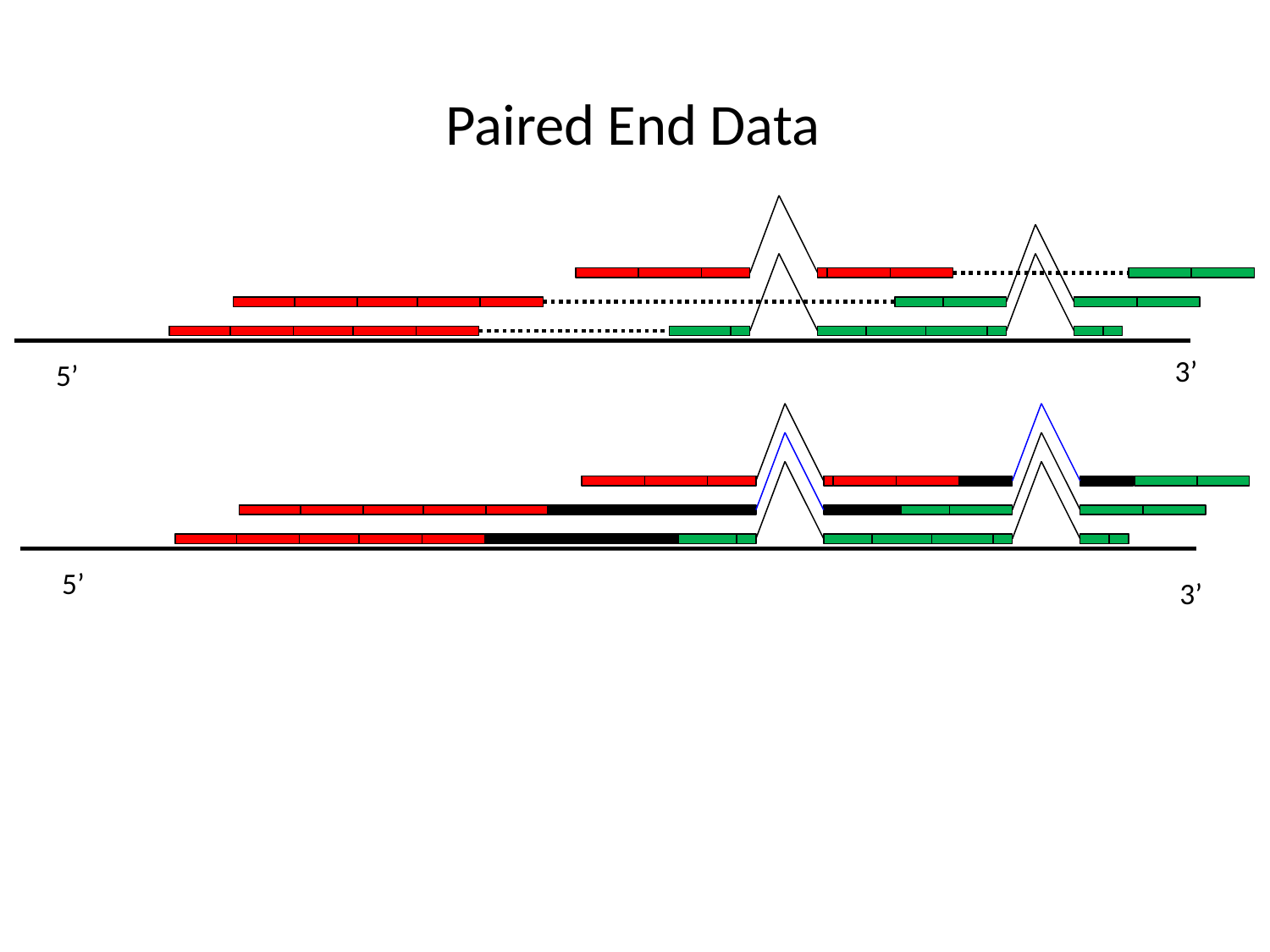

Paired End Data

5’
3’

5’
3’